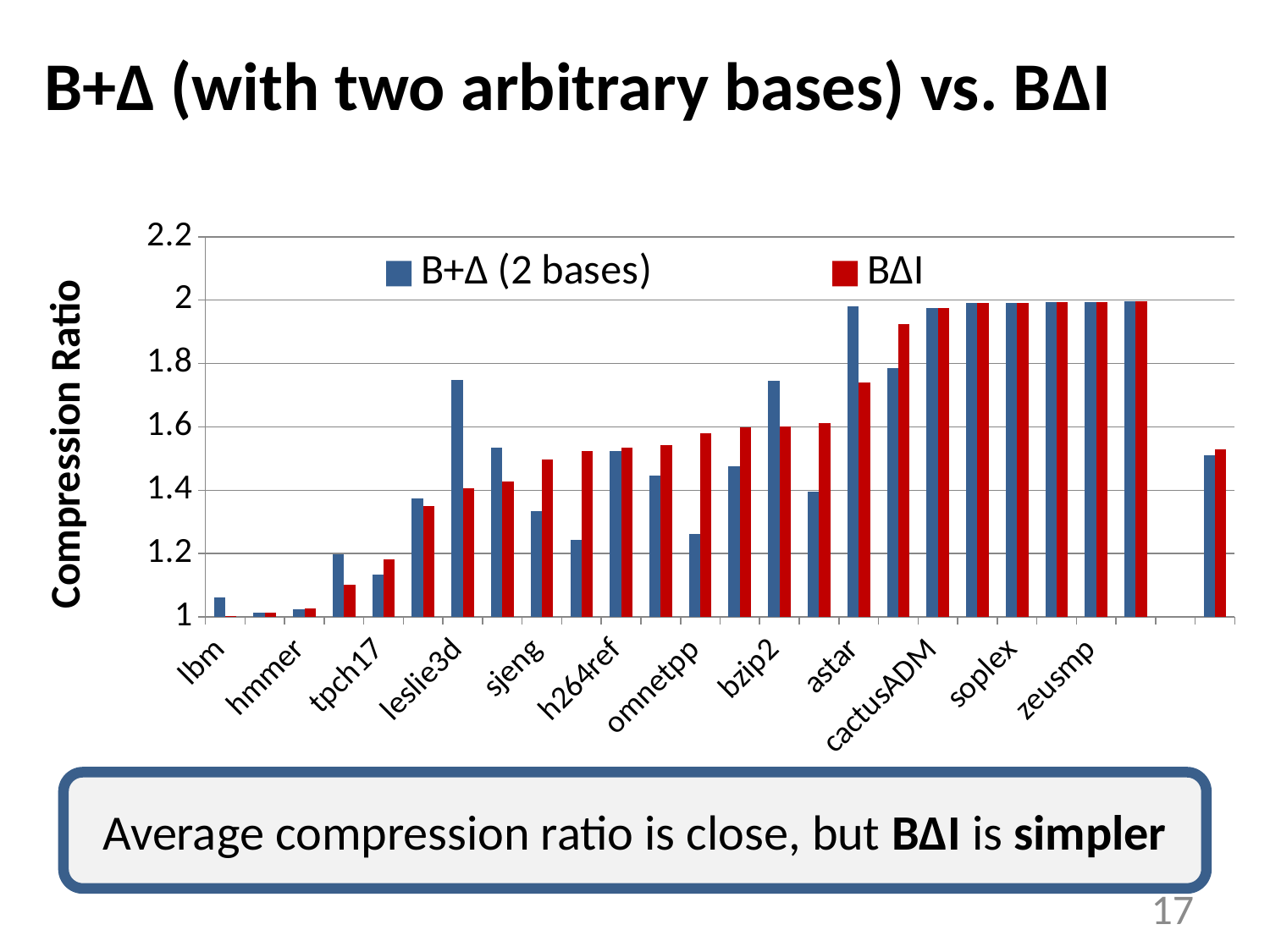

# B+Δ (with two arbitrary bases) vs. BΔI

### Chart

| Category | B+Δ (2 bases) | BΔI |
|---|---|---|
|   lbm  | 1.062547 | 1.003927999999999 |
|   wrf  | 1.0124989999999998 | 1.0124989999999998 |
|   hmmer  | 1.0254189999999999 | 1.025749999999999 |
|   sphinx3  | 1.197889 | 1.102116 |
|   tpch17  | 1.133192 | 1.183173 |
|   libquantum  | 1.375002 | 1.3500880000000008 |
|   leslie3d  | 1.7477379999999998 | 1.4052099999999992 |
|   gromacs  | 1.5346259999999998 | 1.427872999999999 |
|   sjeng  | 1.3346989999999999 | 1.4975349999999992 |
|   mcf  | 1.244637 | 1.523574999999999 |
|   h264ref  | 1.5237679999999998 | 1.535017 |
|   tpch2  | 1.4469979999999998 | 1.541598999999999 |
|   omnetpp  | 1.26084 | 1.5793679999999999 |
|   apache  | 1.4752889999999999 | 1.5993009999999999 |
|   bzip2  | 1.744685 | 1.6017439999999998 |
|   xalancbmk  | 1.395392 | 1.6111989999999998 |
|   astar  | 1.979349 | 1.740526999999999 |
|   tpch6  | 1.786778 | 1.925715 |
|   cactusADM  | 1.973851 | 1.973845 |
|   gcc  | 1.991919 | 1.992031 |
|   soplex  | 1.9922410000000008 | 1.992245000000001 |
|   gobmk  | 1.994691 | 1.994692 |
|   zeusmp  | 1.995047000000001 | 1.995047000000001 |
|   GemsFDTD  | 1.996588000000001 | 1.996588000000001 |
|  | None | None |
| GeoMean | 1.5113190361374502 | 1.5299172364914377 |
Average compression ratio is close, but BΔI is simpler
17